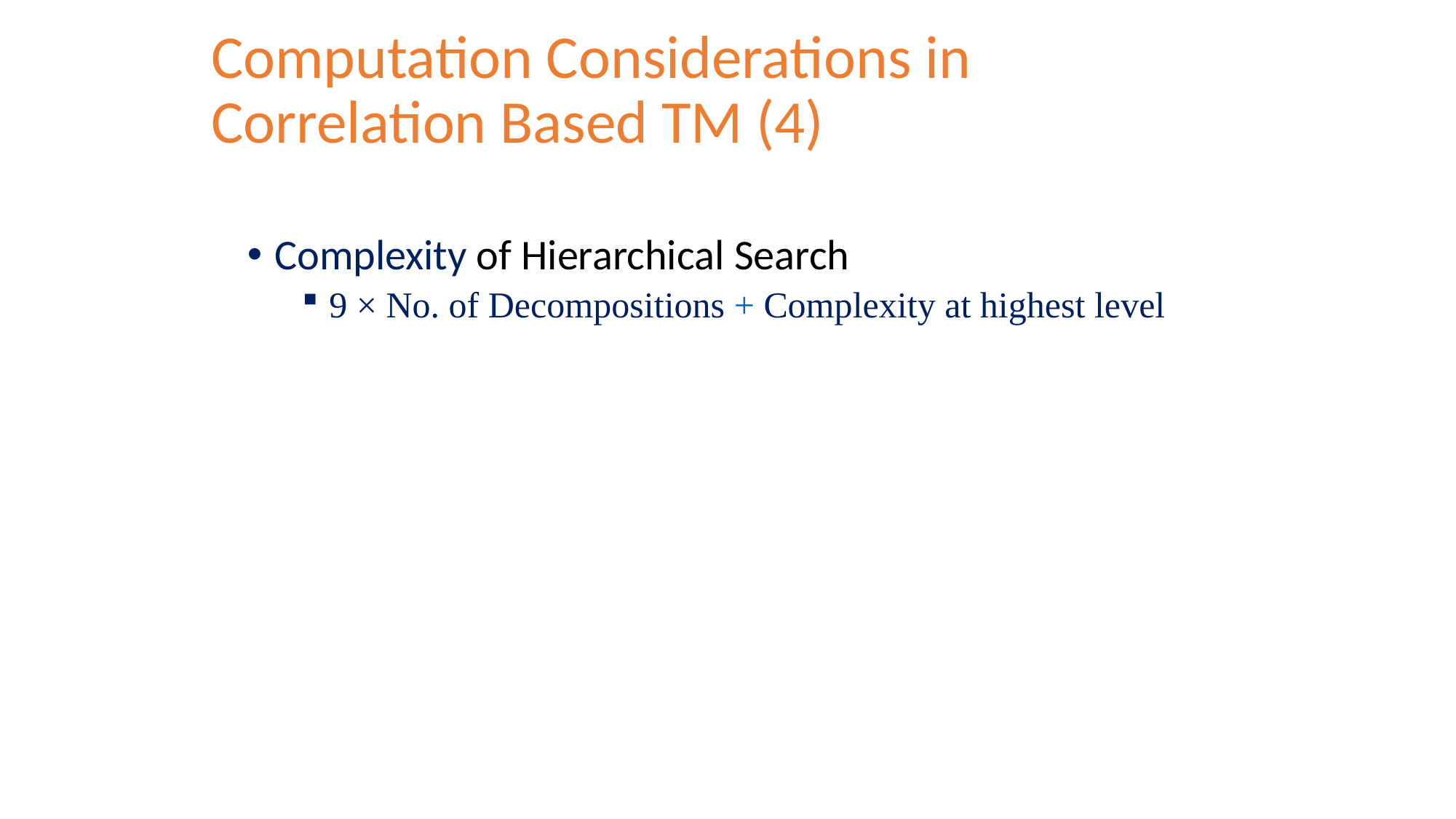

Computation Considerations in Correlation Based TM (4)
Complexity of Hierarchical Search
9 × No. of Decompositions + Complexity at highest level